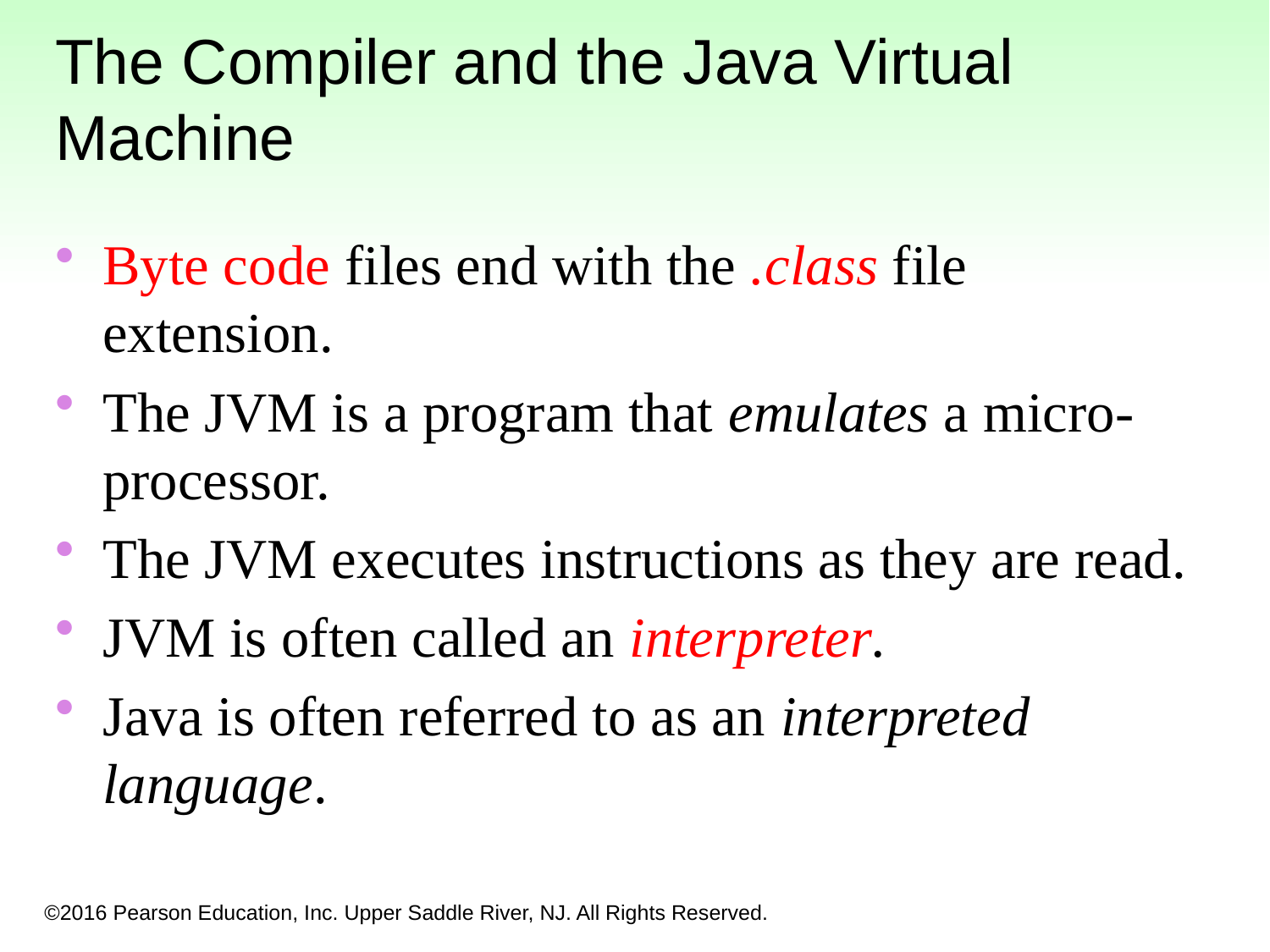

The Compiler and the Java Virtual Machine
Byte code files end with the .class file extension.
The JVM is a program that emulates a micro-processor.
The JVM executes instructions as they are read.
JVM is often called an interpreter.
Java is often referred to as an interpreted language.